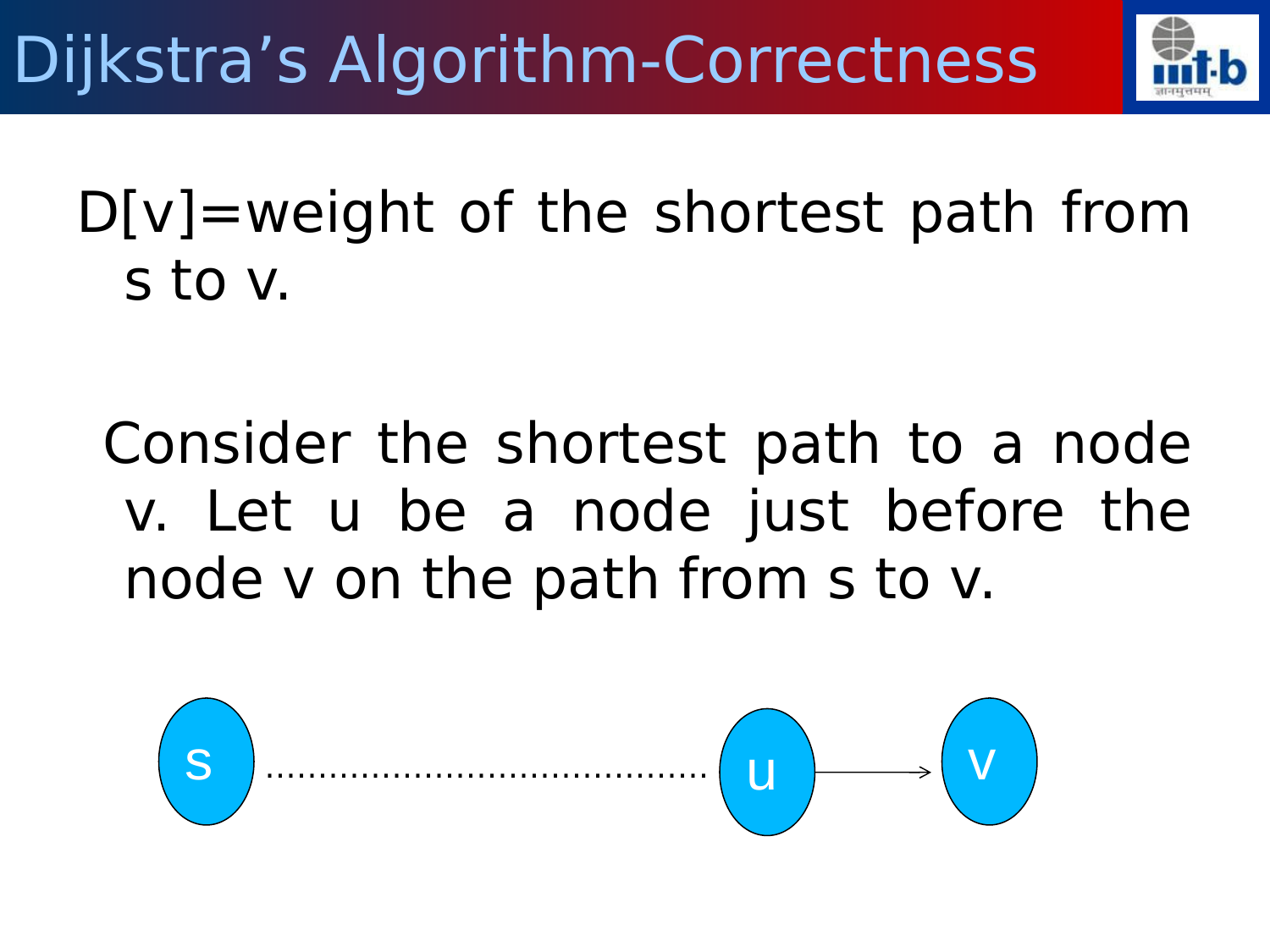

Dijkstra’s Algorithm-Correctness
D[v]=weight of the shortest path from s to v.

 Consider the shortest path to a node v. Let u be a node just before the node v on the path from s to v.

s
v
u
……………………………………